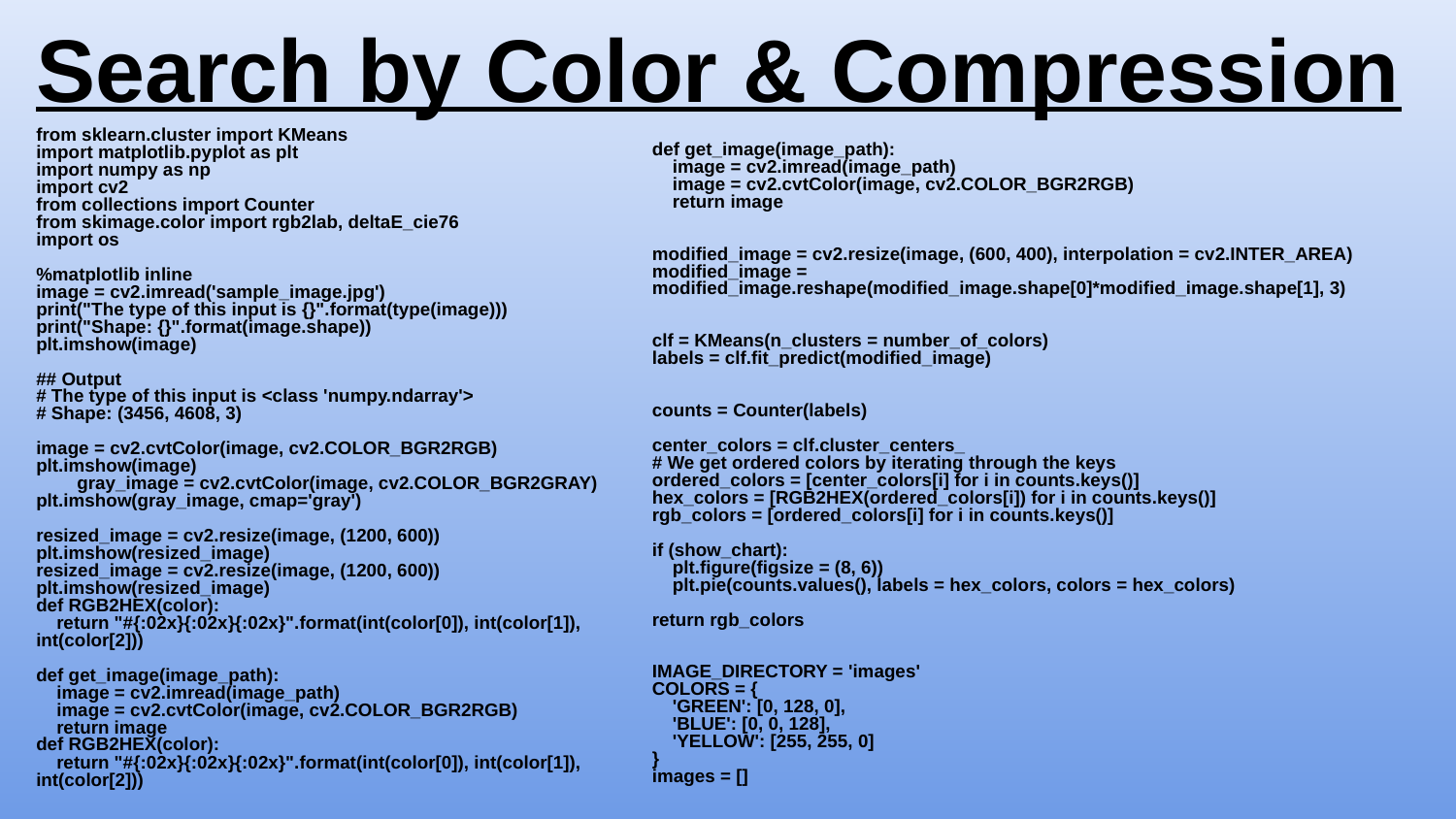

# Search by Color & Compression
from sklearn.cluster import KMeans
import matplotlib.pyplot as plt
import numpy as np
import cv2
from collections import Counter
from skimage.color import rgb2lab, deltaE_cie76
import os

%matplotlib inline
image = cv2.imread('sample_image.jpg')
print("The type of this input is {}".format(type(image)))
print("Shape: {}".format(image.shape))
plt.imshow(image)

## Output
# The type of this input is <class 'numpy.ndarray'>
# Shape: (3456, 4608, 3)

image = cv2.cvtColor(image, cv2.COLOR_BGR2RGB)
plt.imshow(image)
        gray_image = cv2.cvtColor(image, cv2.COLOR_BGR2GRAY)
plt.imshow(gray_image, cmap='gray')

resized_image = cv2.resize(image, (1200, 600))
plt.imshow(resized_image)
resized_image = cv2.resize(image, (1200, 600))
plt.imshow(resized_image)
def RGB2HEX(color):
    return "#{:02x}{:02x}{:02x}".format(int(color[0]), int(color[1]), int(color[2]))

def get_image(image_path):
    image = cv2.imread(image_path)
    image = cv2.cvtColor(image, cv2.COLOR_BGR2RGB)
    return image
def RGB2HEX(color):
    return "#{:02x}{:02x}{:02x}".format(int(color[0]), int(color[1]), int(color[2]))

def get_image(image_path):
    image = cv2.imread(image_path)
    image = cv2.cvtColor(image, cv2.COLOR_BGR2RGB)
    return image

modified_image = cv2.resize(image, (600, 400), interpolation = cv2.INTER_AREA)
modified_image = modified_image.reshape(modified_image.shape[0]*modified_image.shape[1], 3)

clf = KMeans(n_clusters = number_of_colors)
labels = clf.fit_predict(modified_image)

counts = Counter(labels)

center_colors = clf.cluster_centers_
# We get ordered colors by iterating through the keys
ordered_colors = [center_colors[i] for i in counts.keys()]
hex_colors = [RGB2HEX(ordered_colors[i]) for i in counts.keys()]
rgb_colors = [ordered_colors[i] for i in counts.keys()]

if (show_chart):
    plt.figure(figsize = (8, 6))
    plt.pie(counts.values(), labels = hex_colors, colors = hex_colors)

return rgb_colors

IMAGE_DIRECTORY = 'images'
COLORS = {
    'GREEN': [0, 128, 0],
    'BLUE': [0, 0, 128],
    'YELLOW': [255, 255, 0]
}
images = []